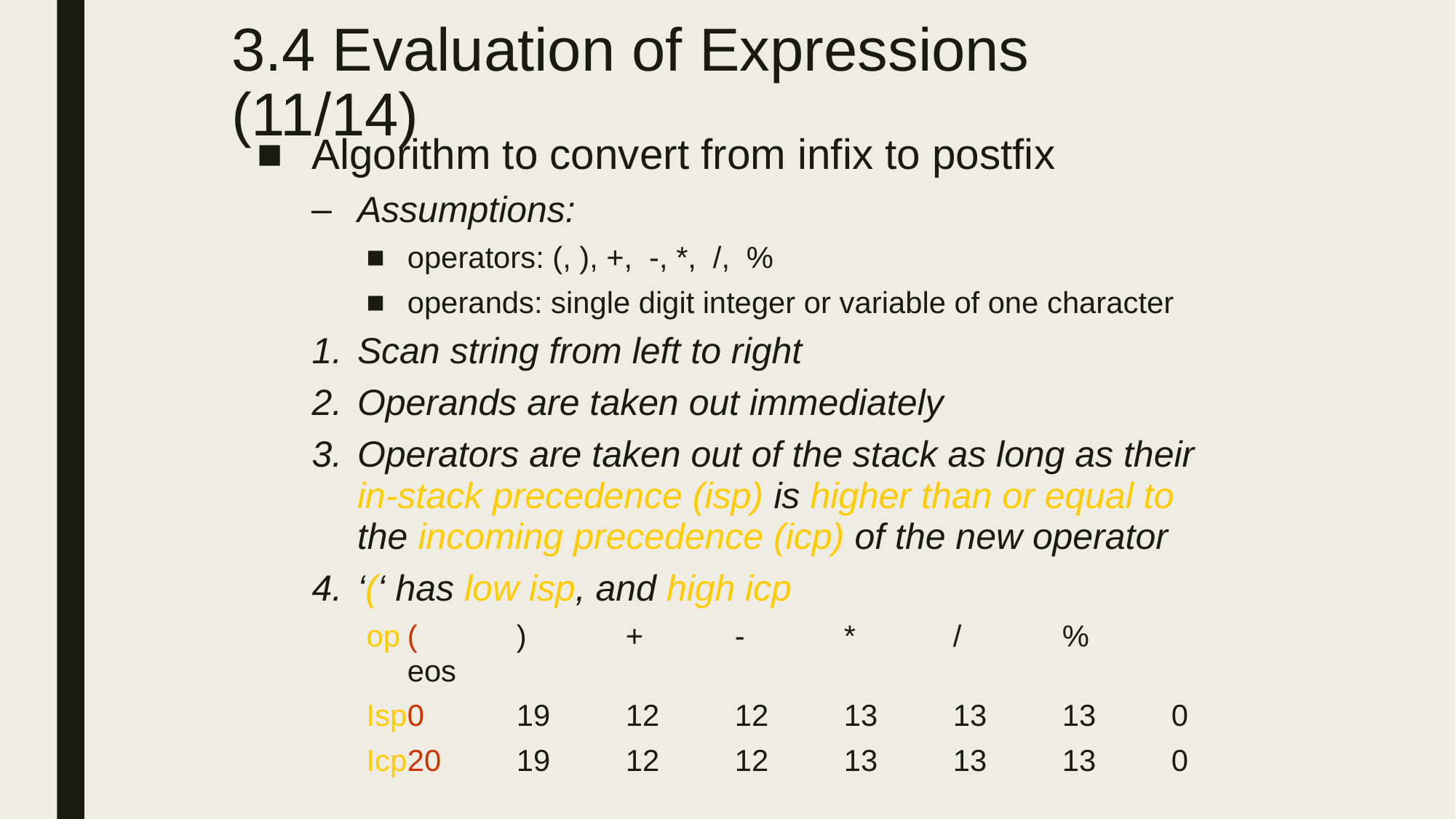

# 3.4 Evaluation of Expressions (11/14)
Algorithm to convert from infix to postfix
Assumptions:
operators: (, ), +,  -, *,  /,  %
operands: single digit integer or variable of one character
Scan string from left to right
Operands are taken out immediately
Operators are taken out of the stack as long as their in-stack precedence (isp) is higher than or equal to the incoming precedence (icp) of the new operator
‘(‘ has low isp, and high icp
op	(	)	+	-	*	/	%	eos
Isp	0	19	12 	12	13	13	13	0
Icp	20	19	12	12	13	13	13	0